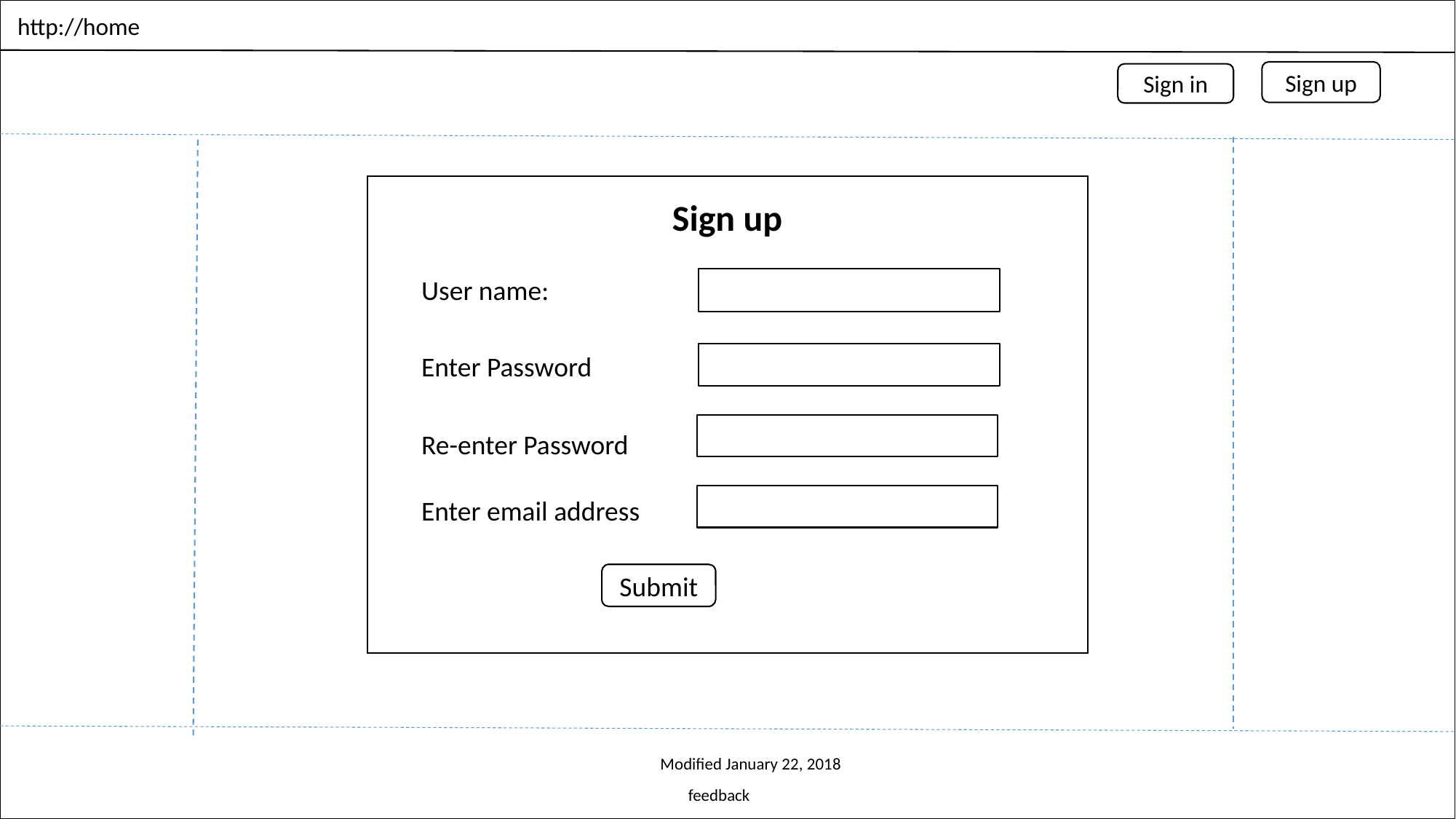

http://home
Sign up
Sign in

Sign up
User name:

Enter Password

Re-enter Password

Enter email address
Submit
Modified January 22, 2018
feedback